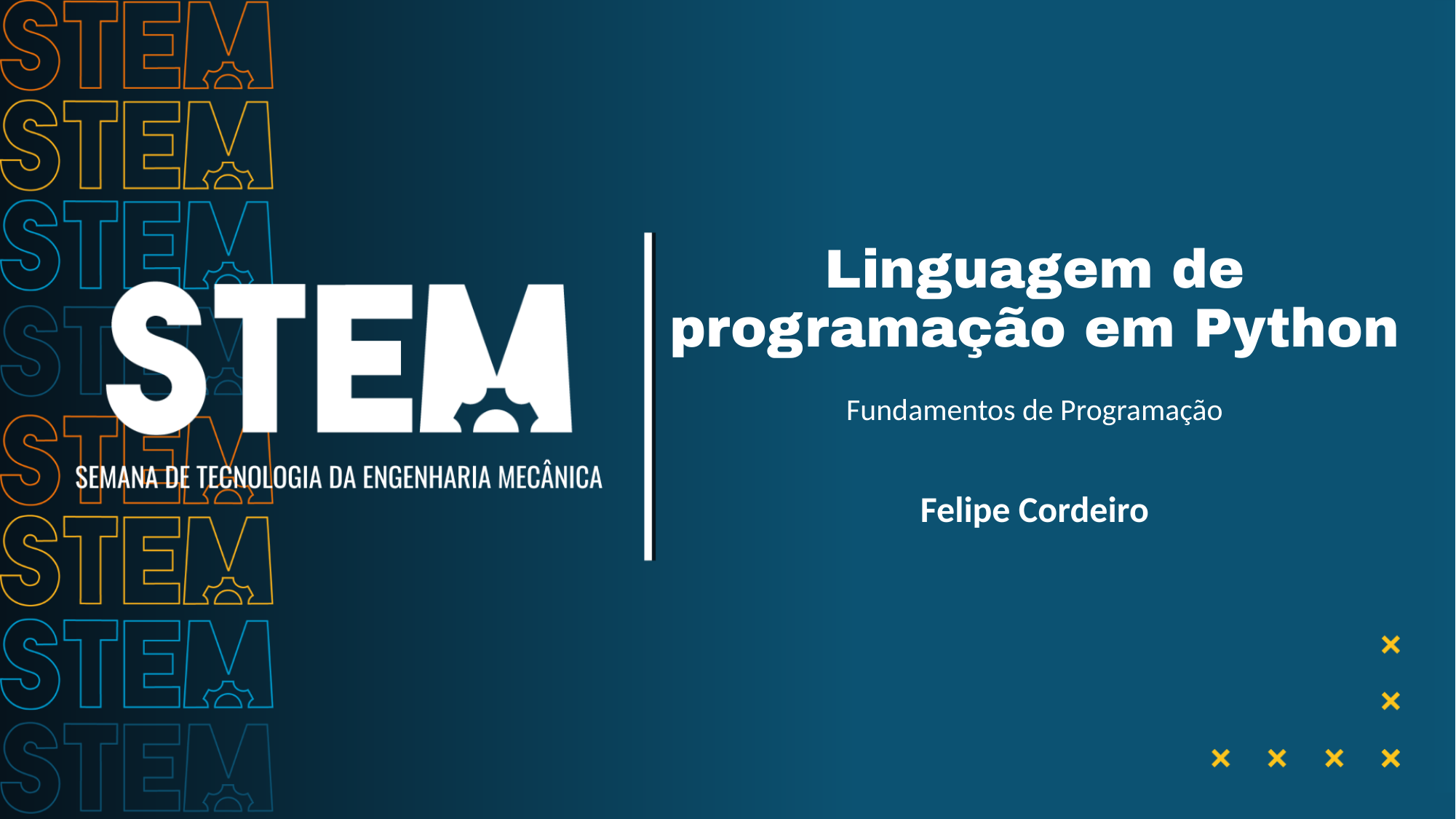

# Linguagem de programação em Python
Fundamentos de Programação
Felipe Cordeiro